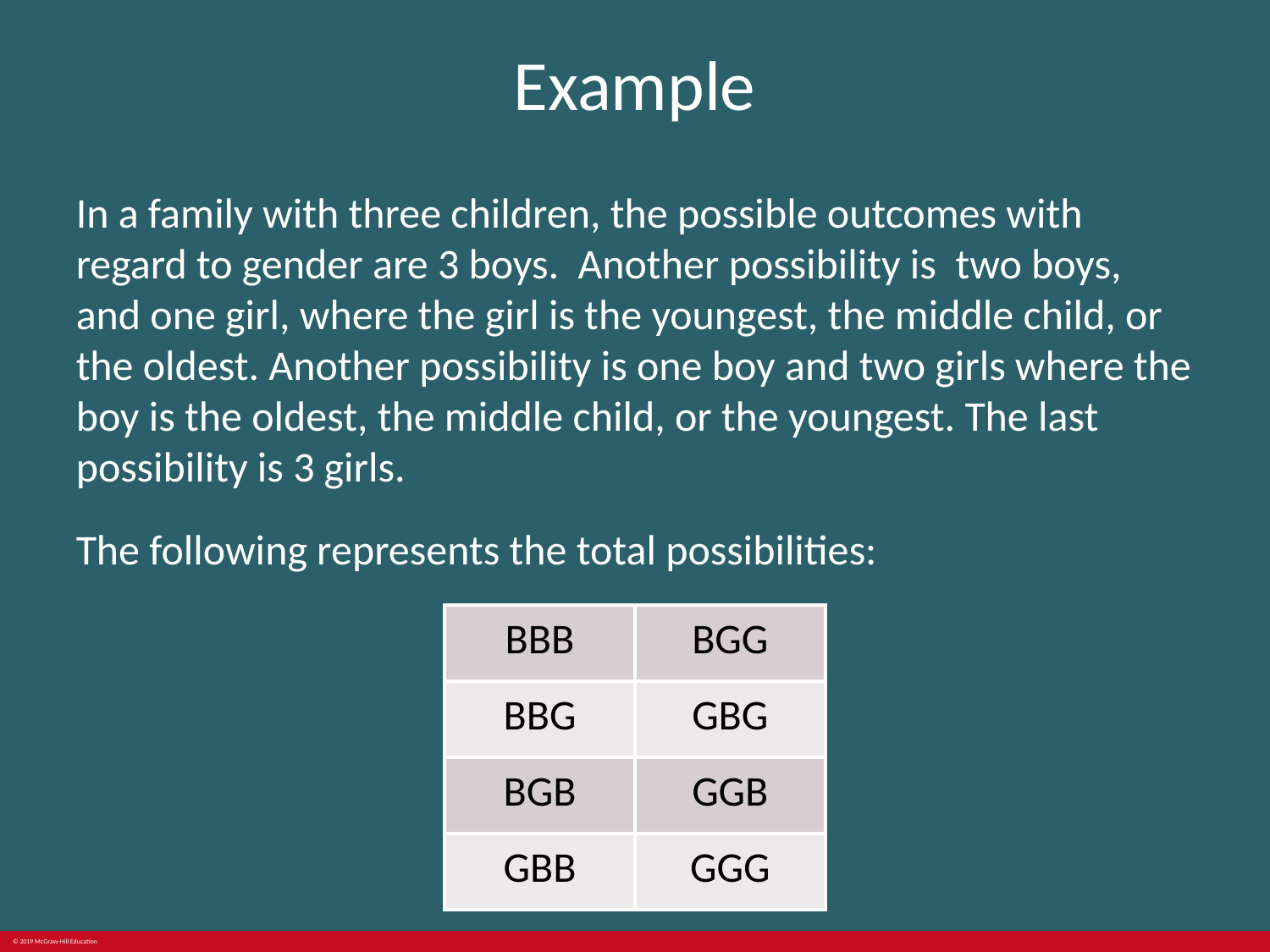

# Example
In a family with three children, the possible outcomes with regard to gender are 3 boys.  Another possibility is  two boys, and one girl, where the girl is the youngest, the middle child, or the oldest. Another possibility is one boy and two girls where the boy is the oldest, the middle child, or the youngest. The last possibility is 3 girls.
The following represents the total possibilities:
| BBB | BGG |
| --- | --- |
| BBG | GBG |
| BGB | GGB |
| GBB | GGG |